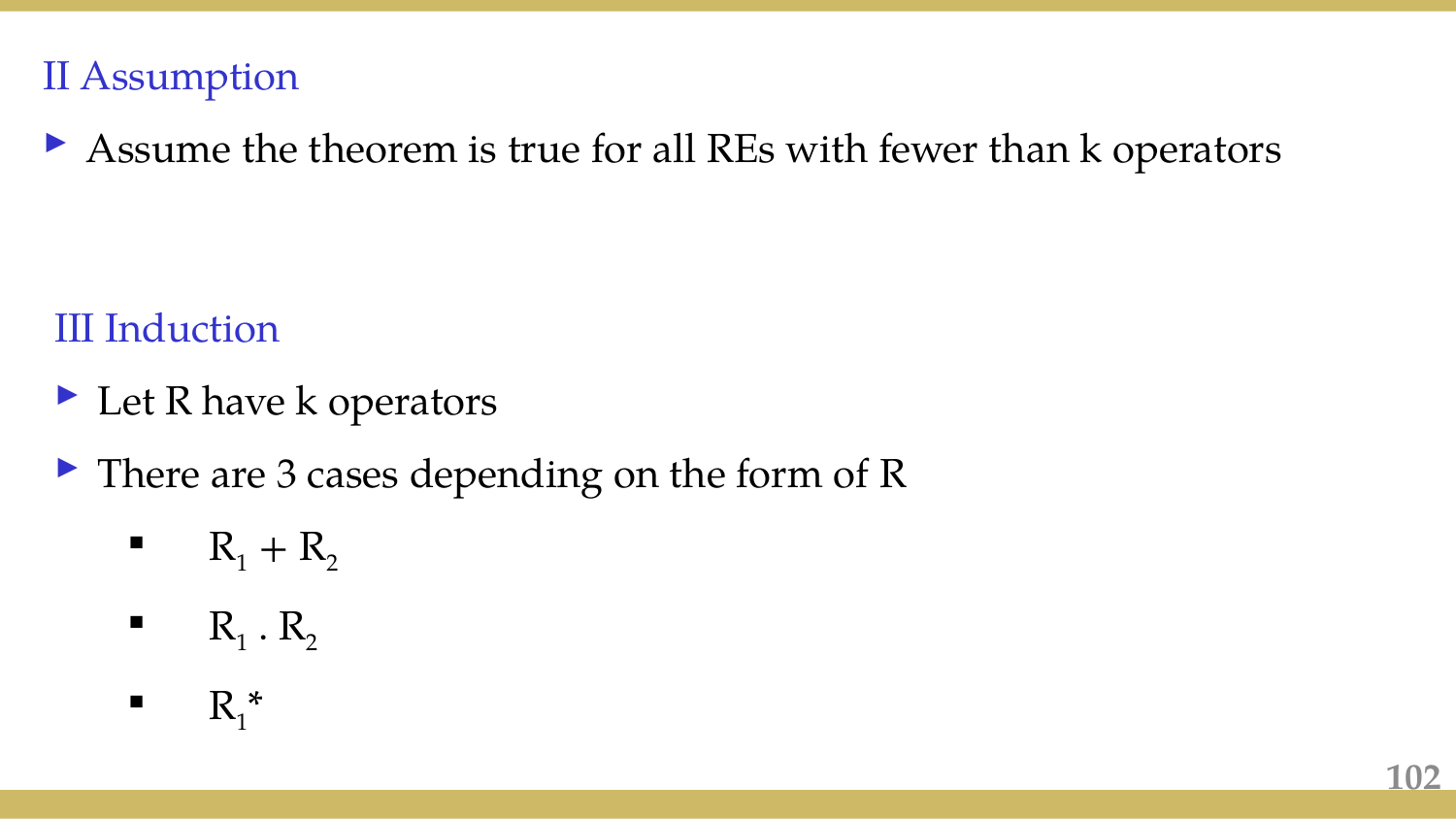

II Assumption
Assume the theorem is true for all REs with fewer than k operators
III Induction
Let R have k operators
There are 3 cases depending on the form of R
R1 + R2
R1 . R2
R1*

102